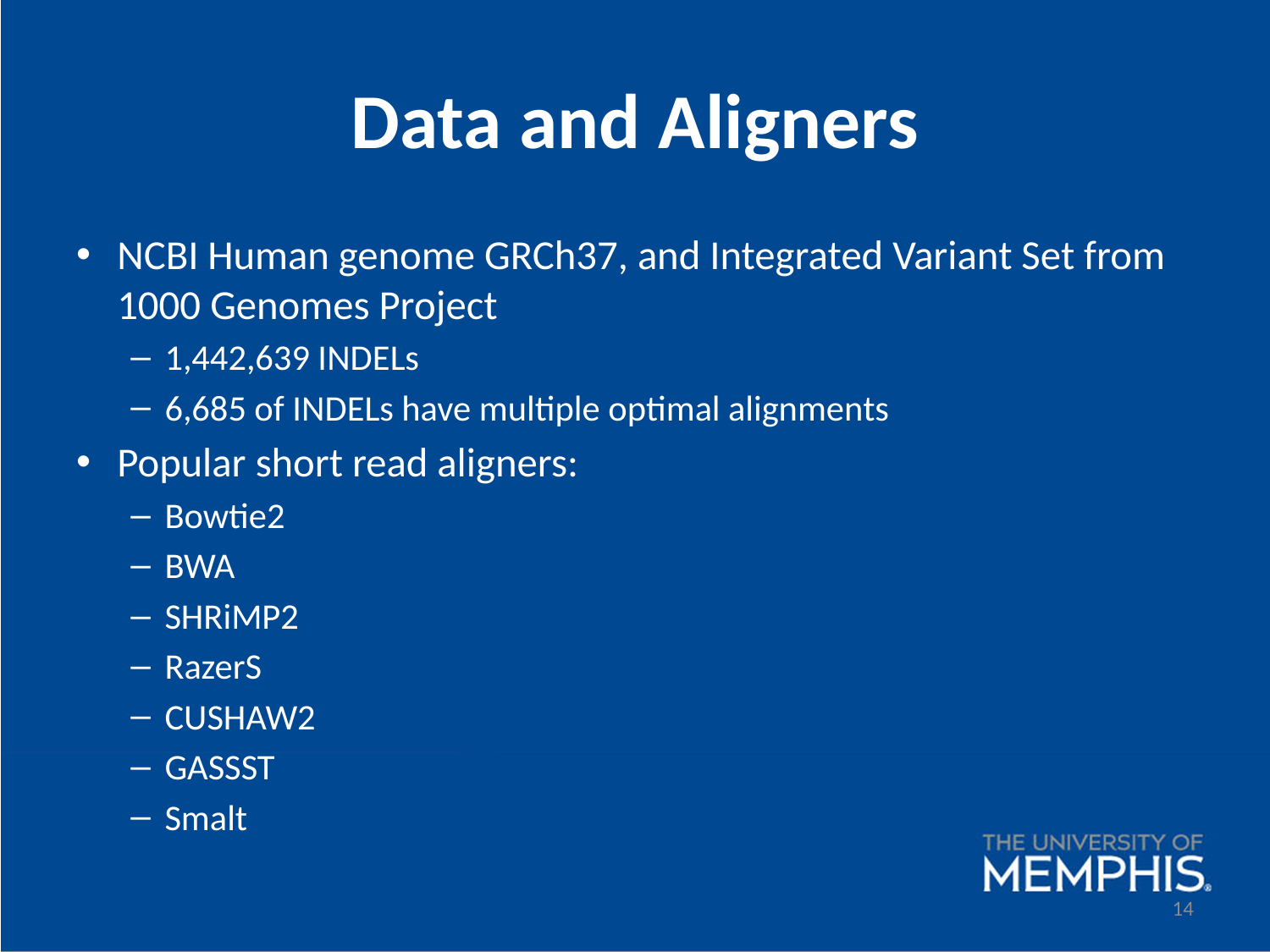

# Data and Aligners
NCBI Human genome GRCh37, and Integrated Variant Set from 1000 Genomes Project
1,442,639 INDELs
6,685 of INDELs have multiple optimal alignments
Popular short read aligners:
Bowtie2
BWA
SHRiMP2
RazerS
CUSHAW2
GASSST
Smalt
14